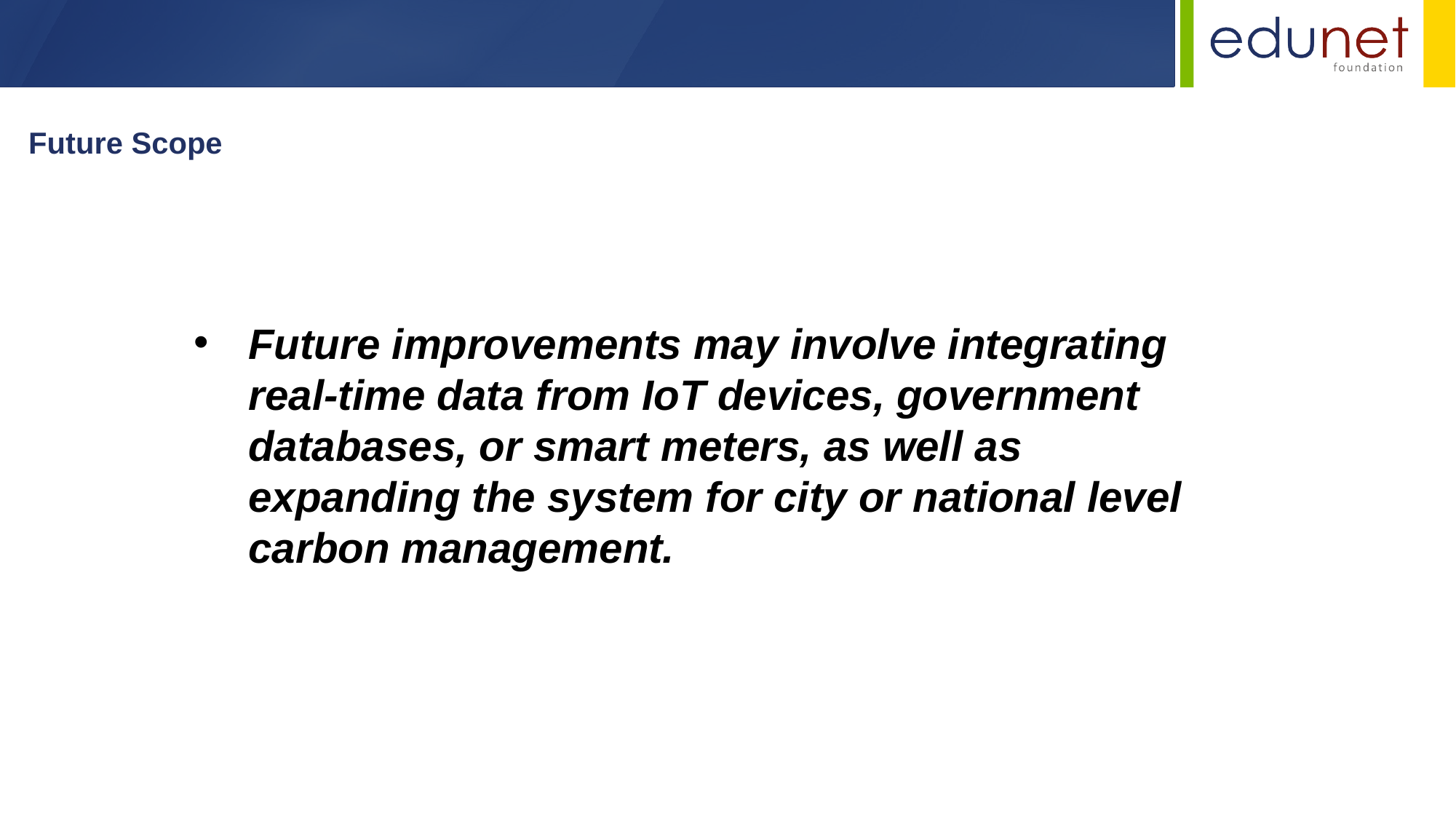

Future Scope
Future improvements may involve integrating real-time data from IoT devices, government databases, or smart meters, as well as expanding the system for city or national level carbon management.